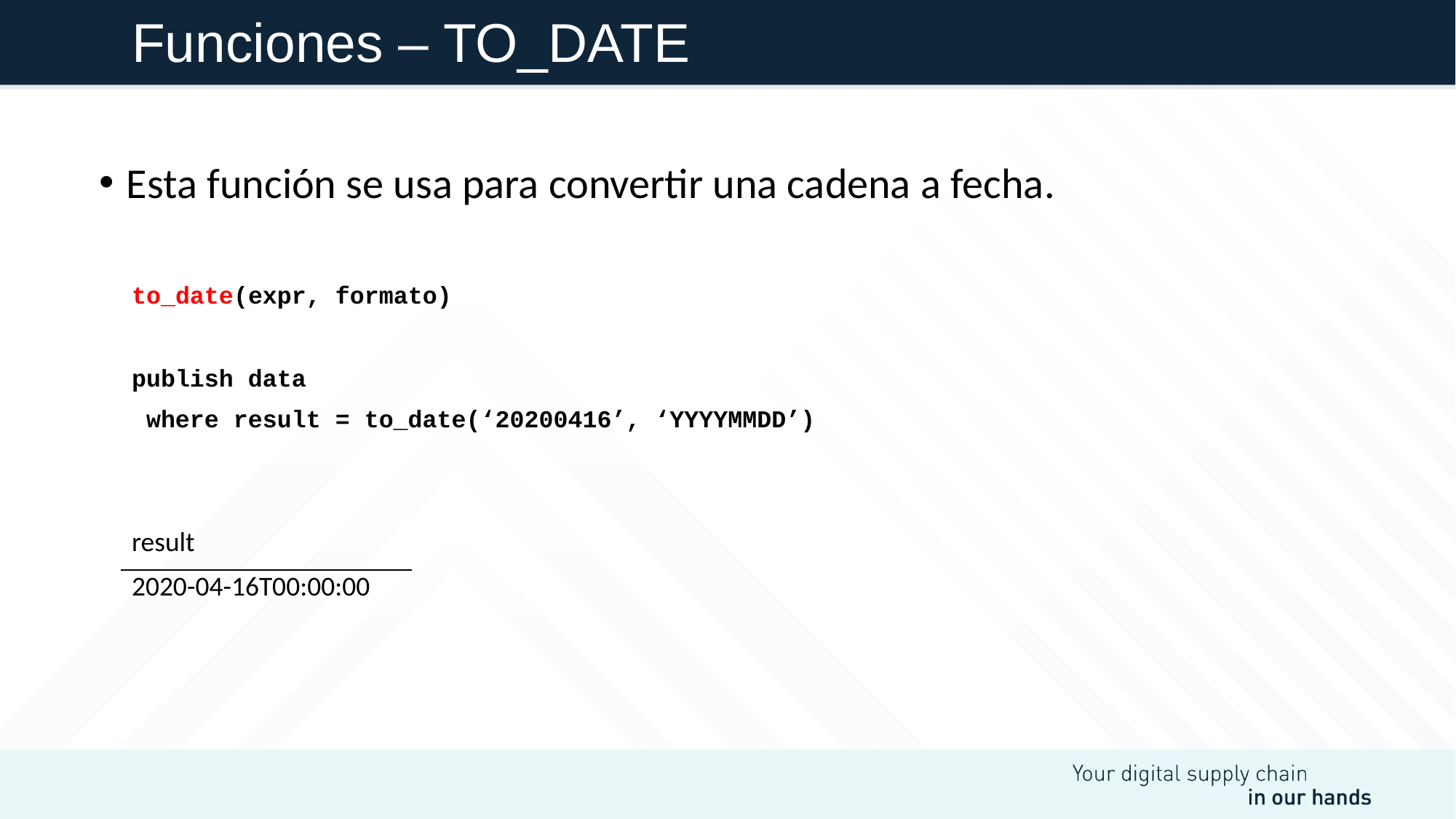

# Funciones – TO_DATE
Esta función se usa para convertir una cadena a fecha.
to_date(expr, formato)

publish data
 where result = to_date(‘20200416’, ‘YYYYMMDD’)
| result |
| --- |
| 2020-04-16T00:00:00 |